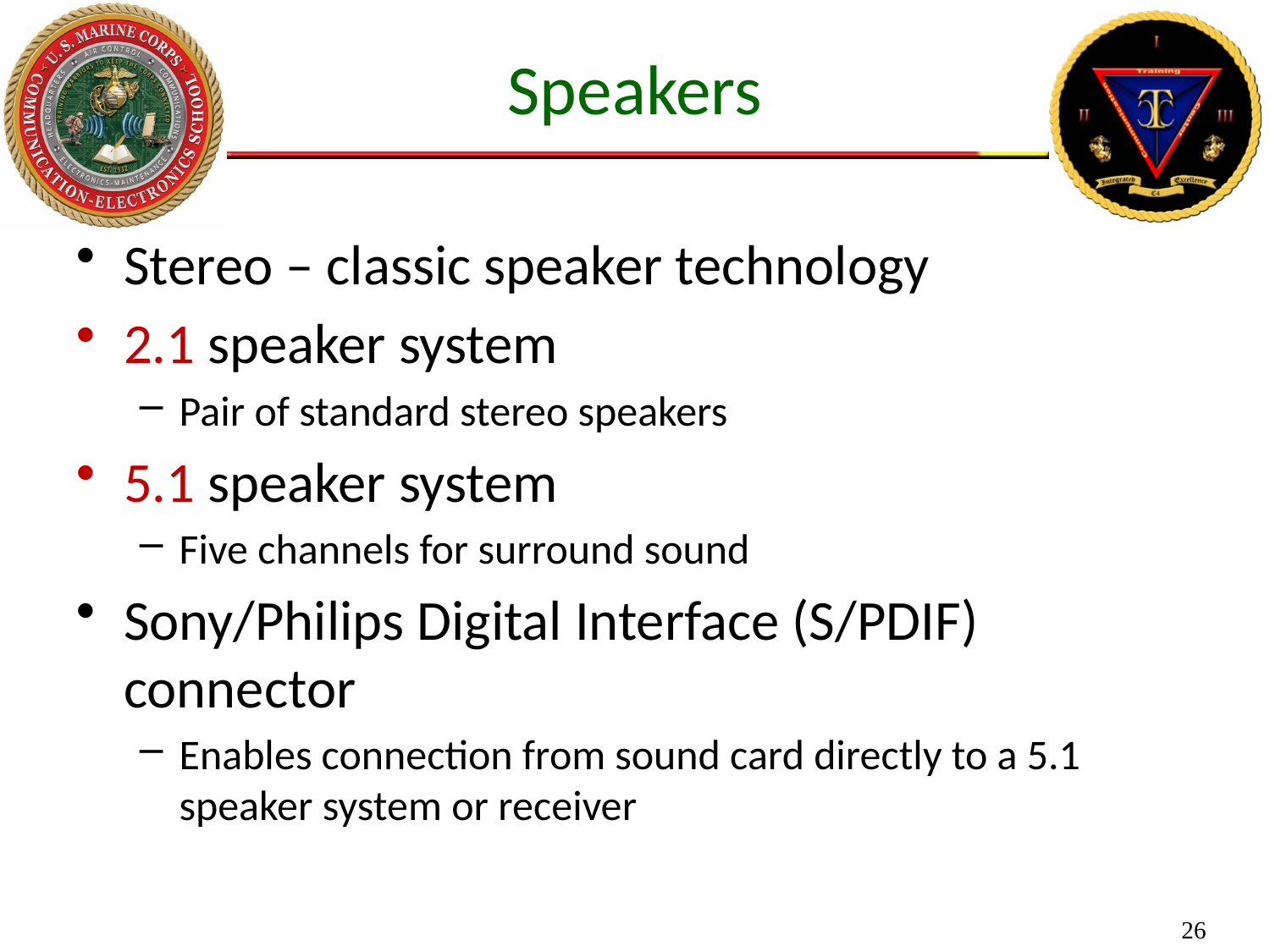

# Speakers
Stereo – classic speaker technology
2.1 speaker system
Pair of standard stereo speakers
5.1 speaker system
Five channels for surround sound
Sony/Philips Digital Interface (S/PDIF) connector
Enables connection from sound card directly to a 5.1 speaker system or receiver